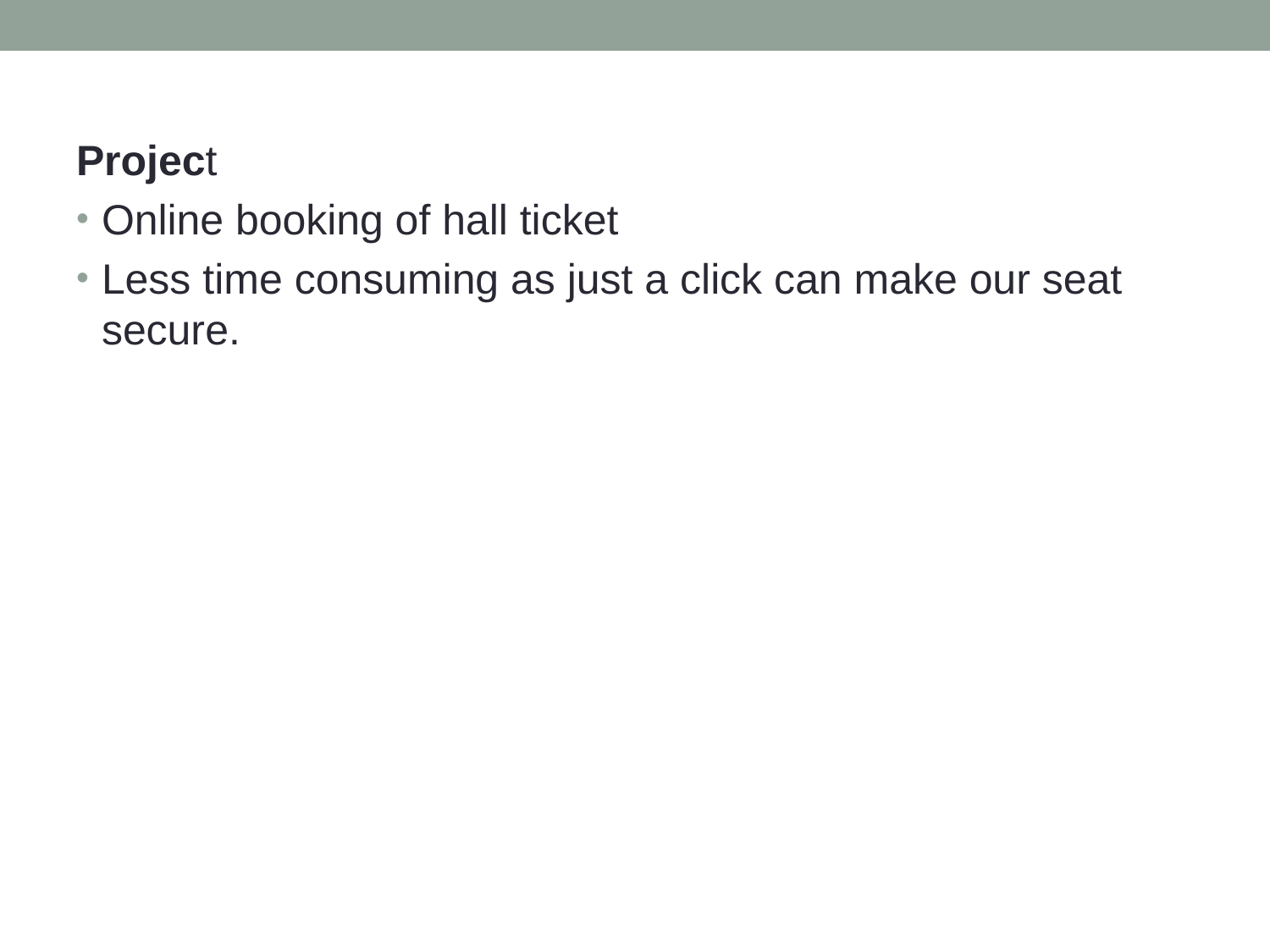

Project
Online booking of hall ticket
Less time consuming as just a click can make our seat secure.